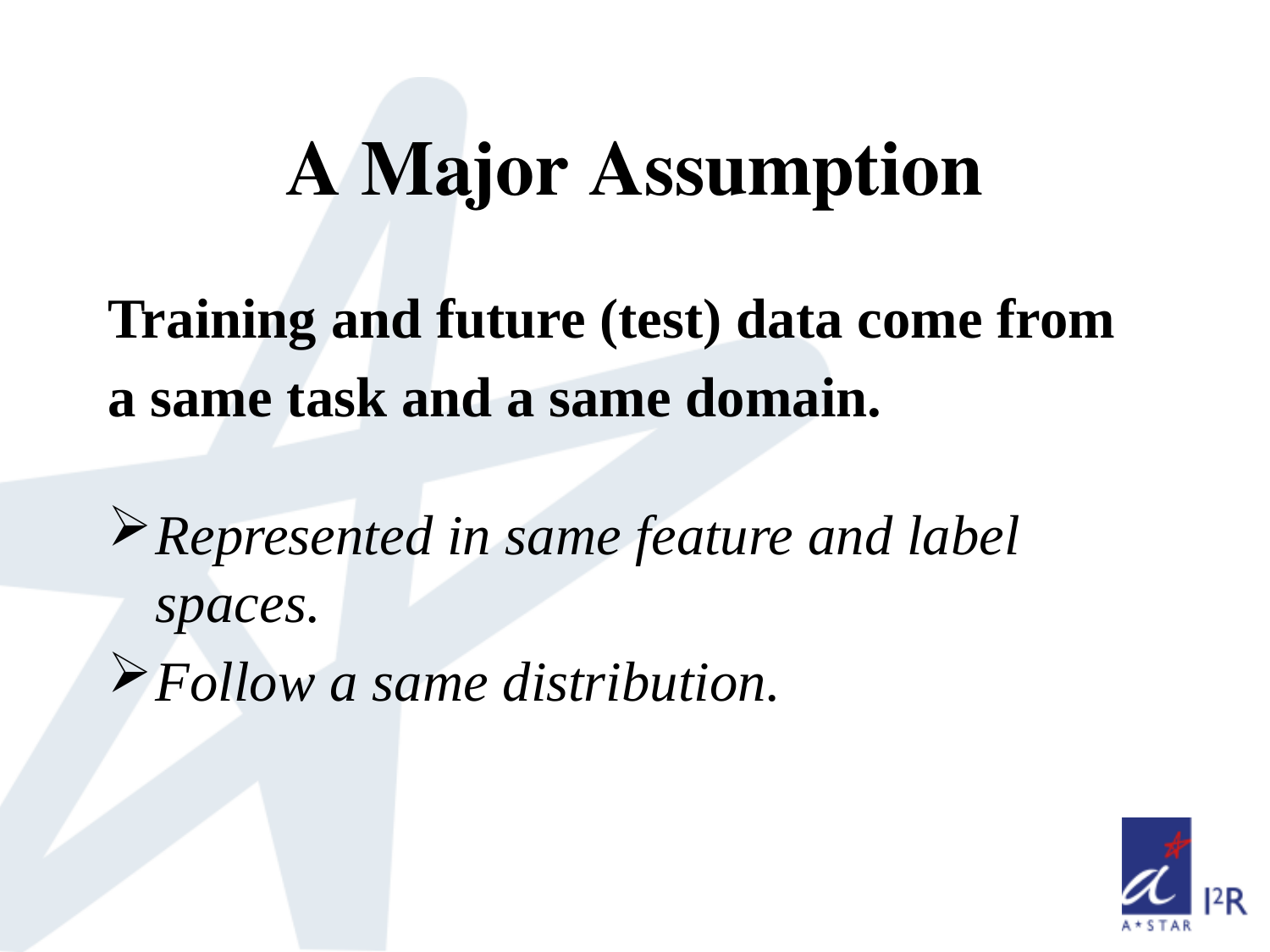

# A Major Assumption
Training and future (test) data come from
a same task and a same domain.

Represented in same feature and label spaces.
Follow a same distribution.